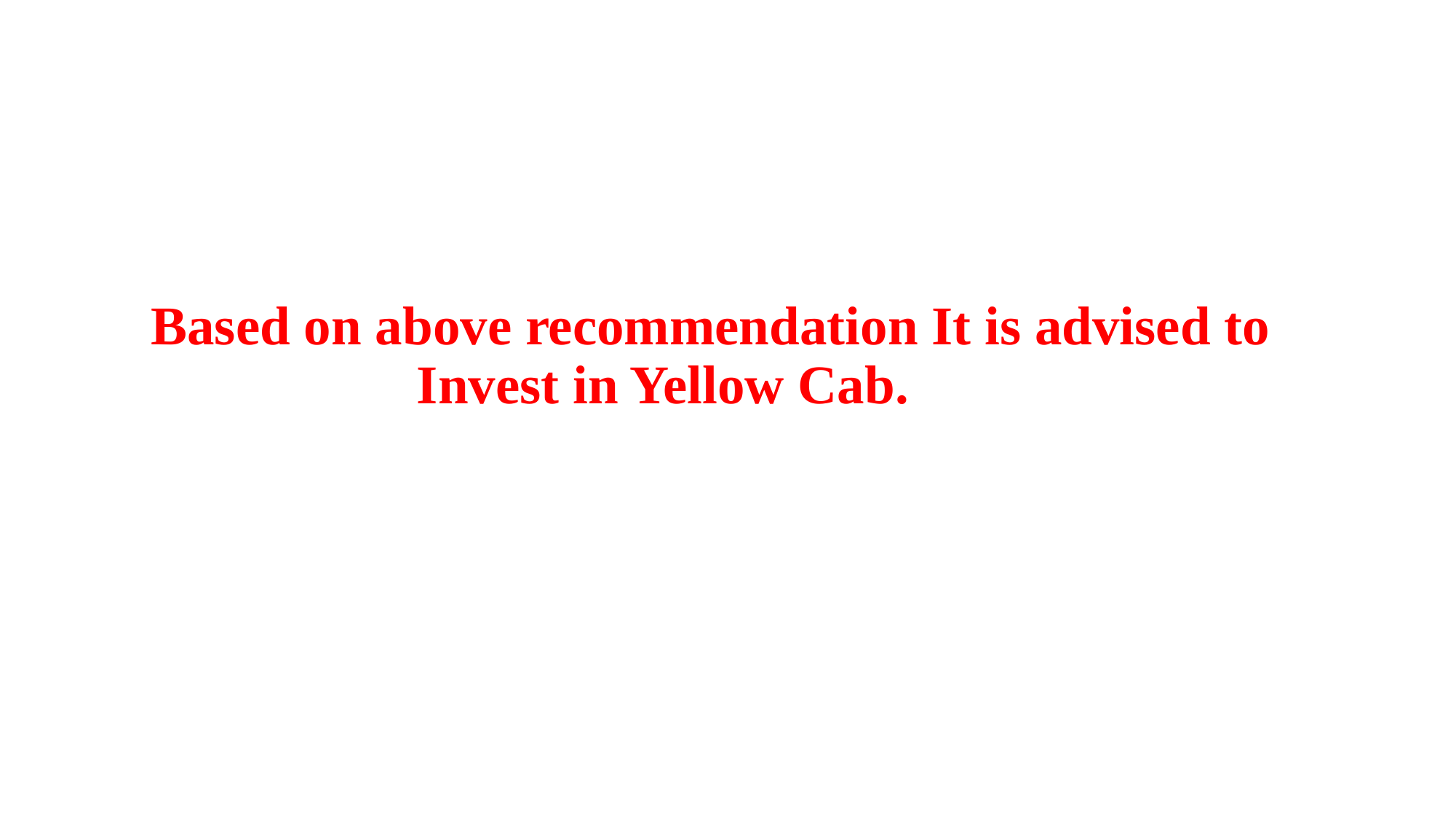

Based on above recommendation It is advised to Invest in Yellow Cab.